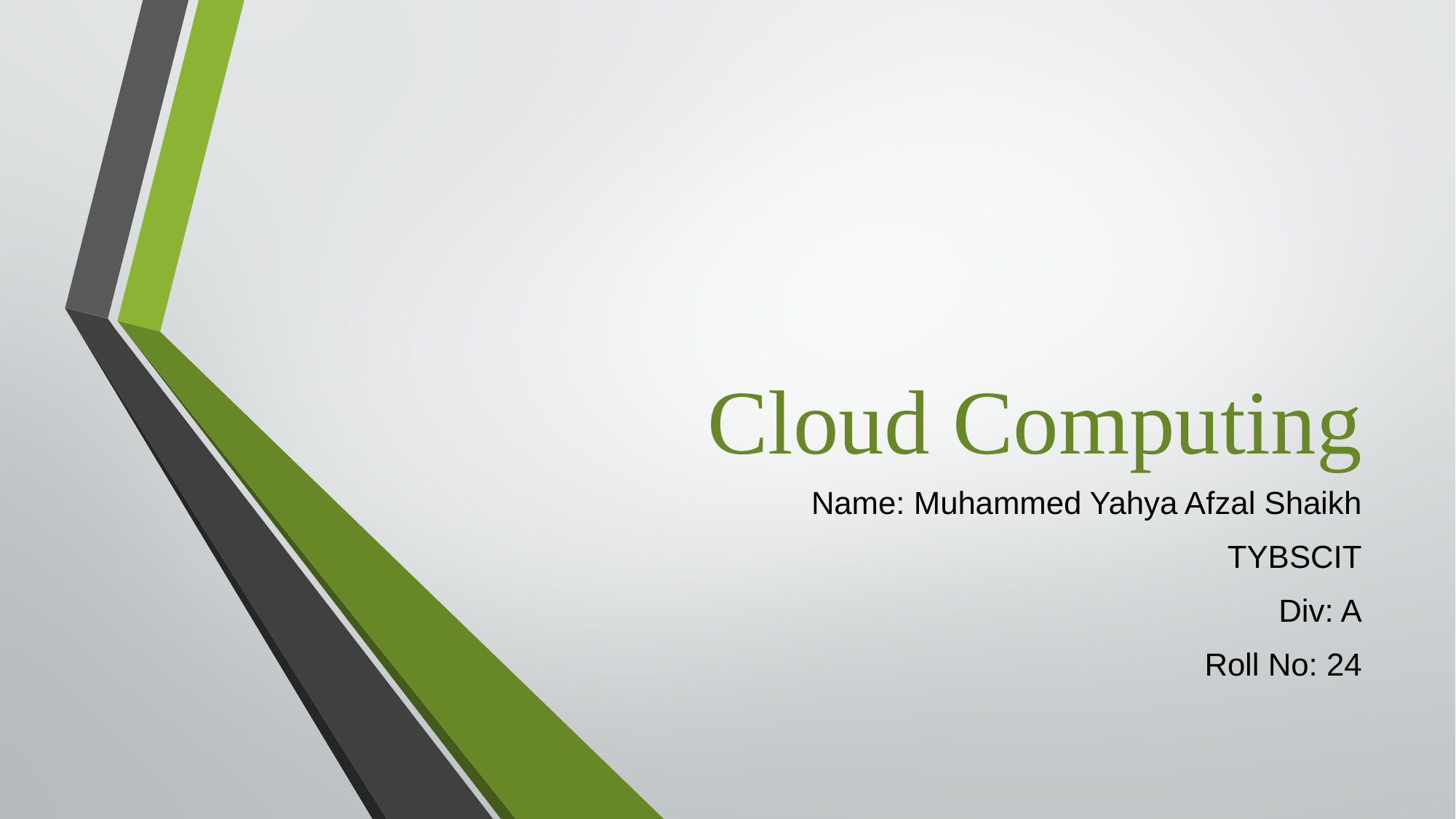

# Cloud Computing
Name: Muhammed Yahya Afzal Shaikh
TYBSCIT
Div: A
Roll No: 24